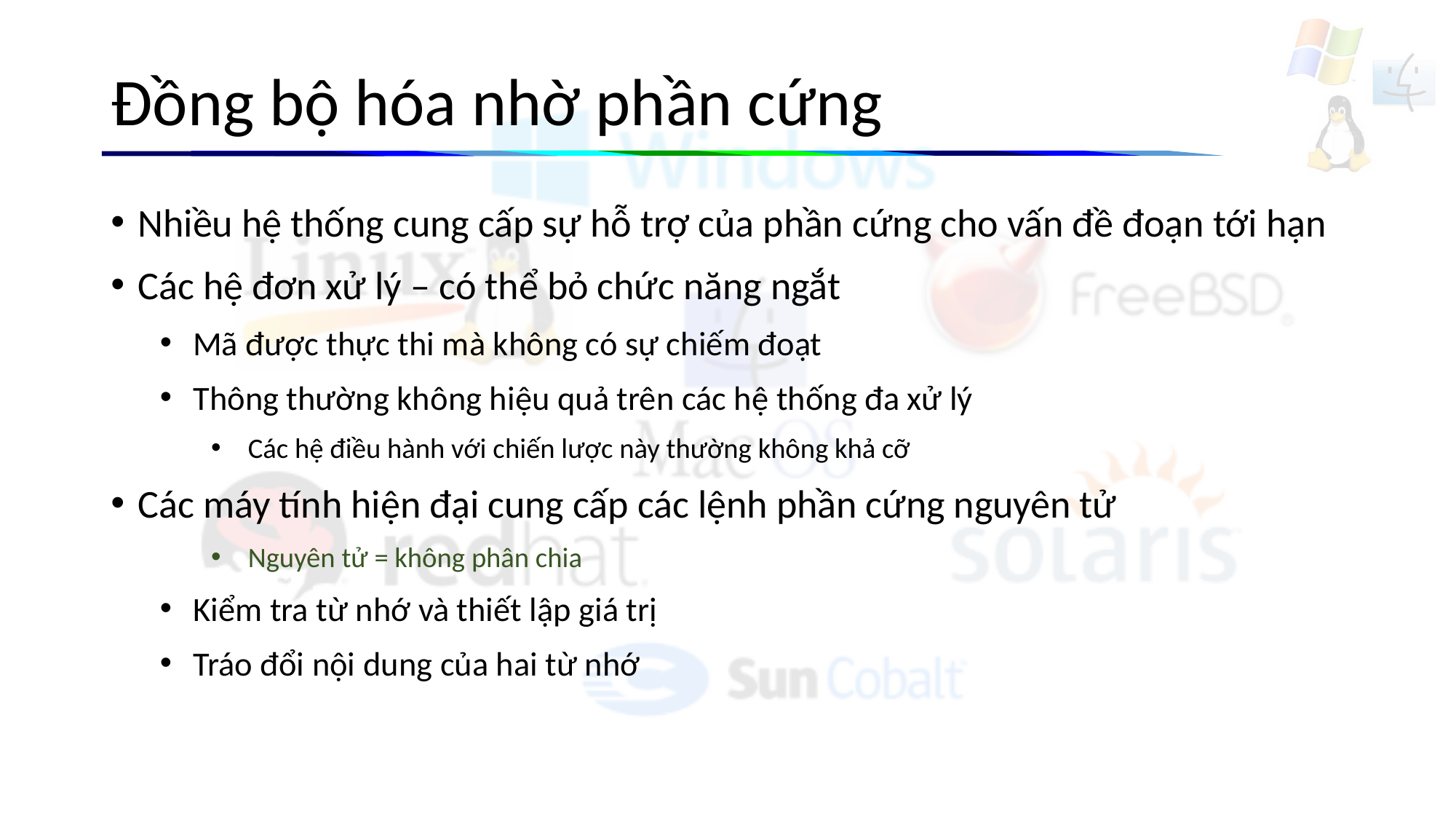

# Đồng bộ hóa nhờ phần cứng
Nhiều hệ thống cung cấp sự hỗ trợ của phần cứng cho vấn đề đoạn tới hạn
Các hệ đơn xử lý – có thể bỏ chức năng ngắt
Mã được thực thi mà không có sự chiếm đoạt
Thông thường không hiệu quả trên các hệ thống đa xử lý
Các hệ điều hành với chiến lược này thường không khả cỡ
Các máy tính hiện đại cung cấp các lệnh phần cứng nguyên tử
Nguyên tử = không phân chia
Kiểm tra từ nhớ và thiết lập giá trị
Tráo đổi nội dung của hai từ nhớ